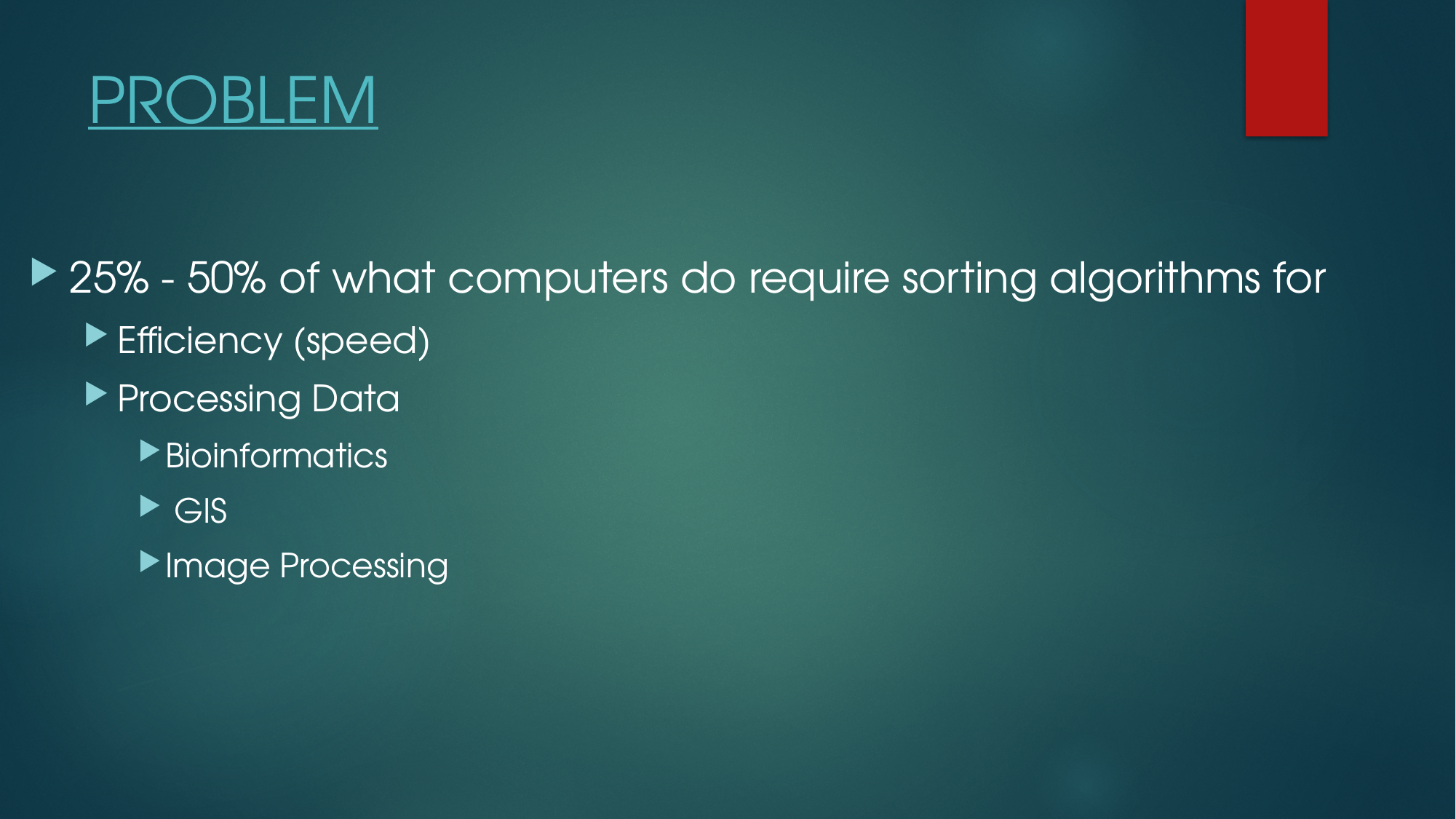

# PROBLEM
25% - 50% of what computers do require sorting algorithms for
Efficiency (speed)
Processing Data
Bioinformatics
 GIS
Image Processing